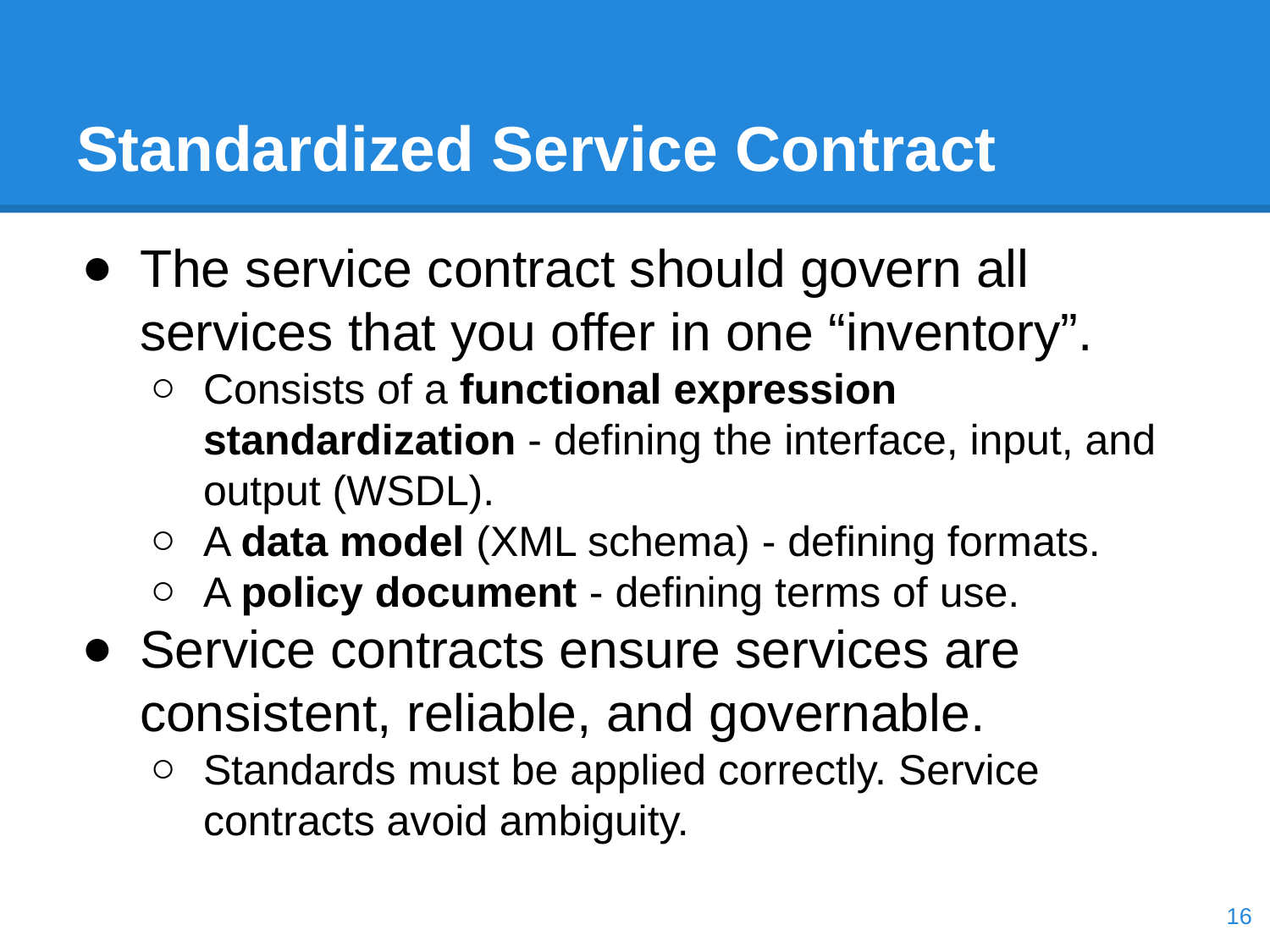

# Standardized Service Contract
The service contract should govern all services that you offer in one “inventory”.
Consists of a functional expression standardization - defining the interface, input, and output (WSDL).
A data model (XML schema) - defining formats.
A policy document - defining terms of use.
Service contracts ensure services are consistent, reliable, and governable.
Standards must be applied correctly. Service contracts avoid ambiguity.
16